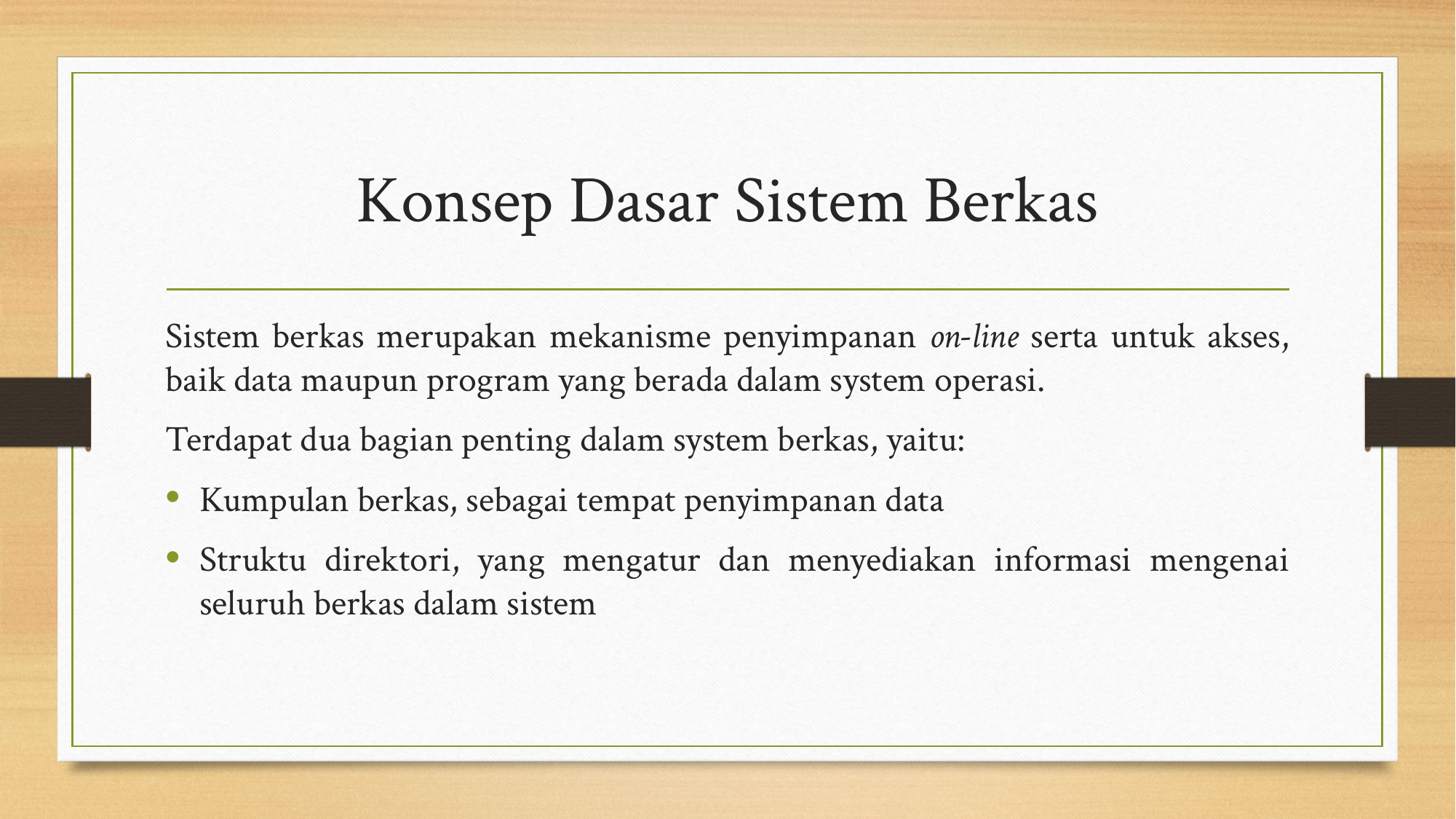

# Konsep Dasar Sistem Berkas
Sistem berkas merupakan mekanisme penyimpanan on-line serta untuk akses, baik data maupun program yang berada dalam system operasi.
Terdapat dua bagian penting dalam system berkas, yaitu:
Kumpulan berkas, sebagai tempat penyimpanan data
Struktu direktori, yang mengatur dan menyediakan informasi mengenai seluruh berkas dalam sistem